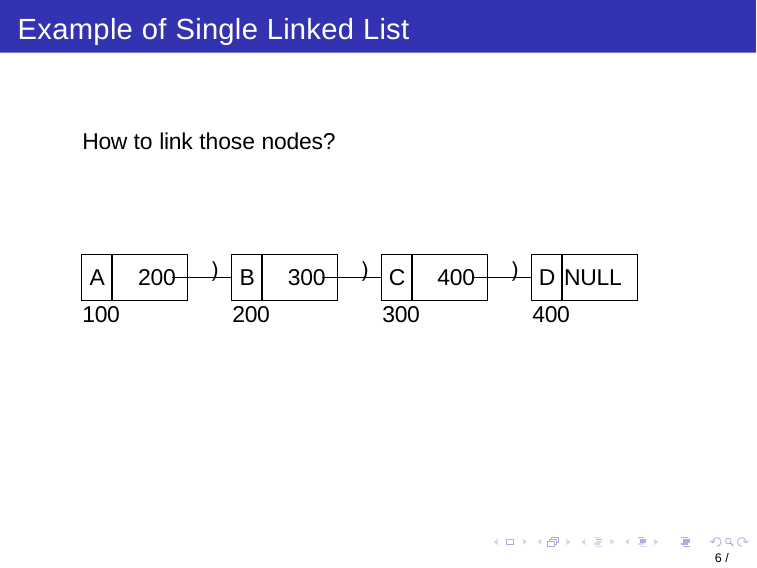

Example of Single Linked List
How to link those nodes?

)
)
)

C	400
A	200
B	300
D NULL

100
200
300
400
6 / 65